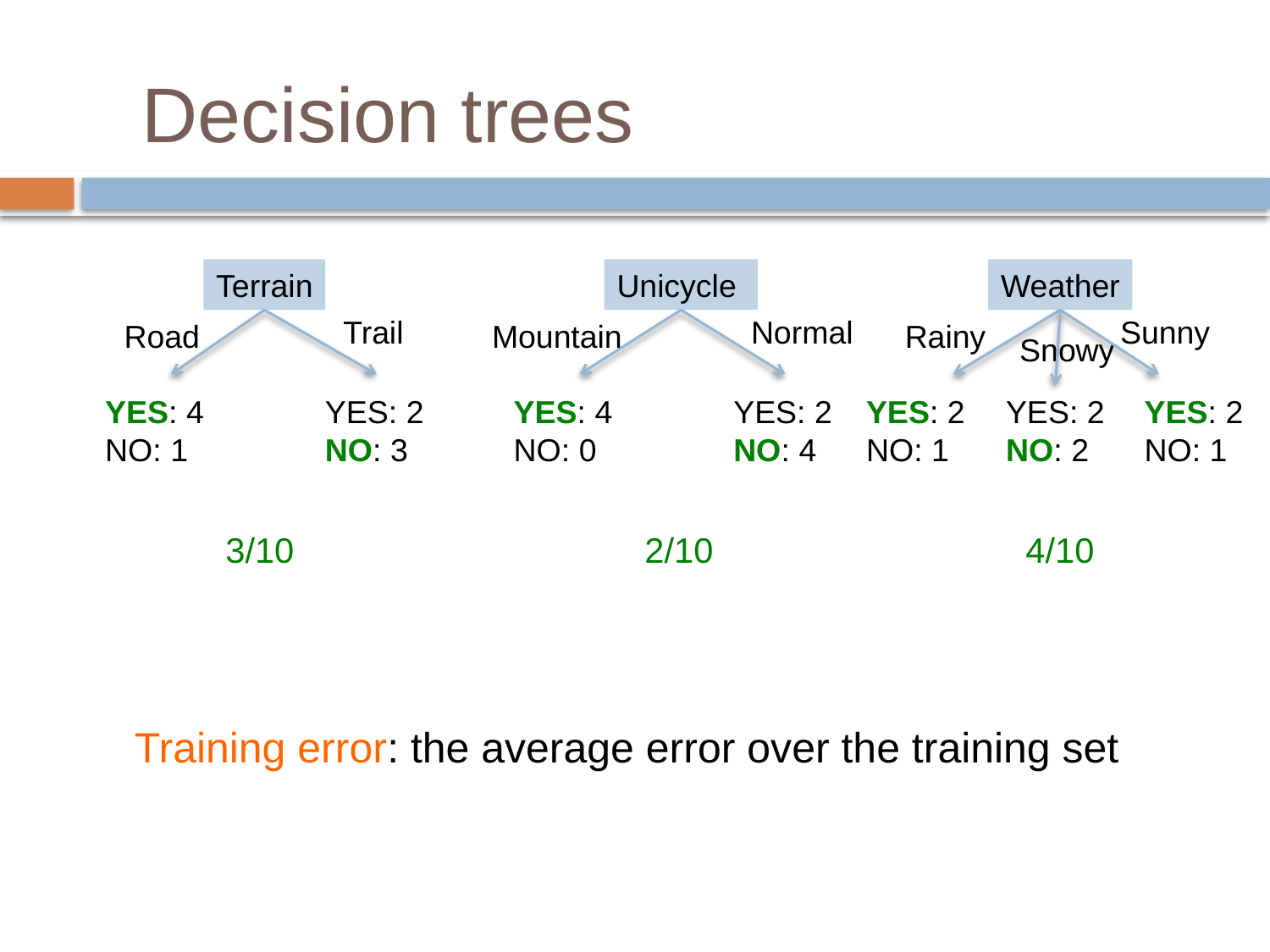

# Decision trees
Terrain
Trail
Road
YES: 4
NO: 1
YES: 2
NO: 3
Unicycle
Normal
Mountain
YES: 4
NO: 0
YES: 2
NO: 4
Weather
Sunny
Rainy
Snowy
YES: 2
NO: 1
YES: 2
NO: 2
YES: 2
NO: 1
3/10
2/10
4/10
Training error: the average error over the training set